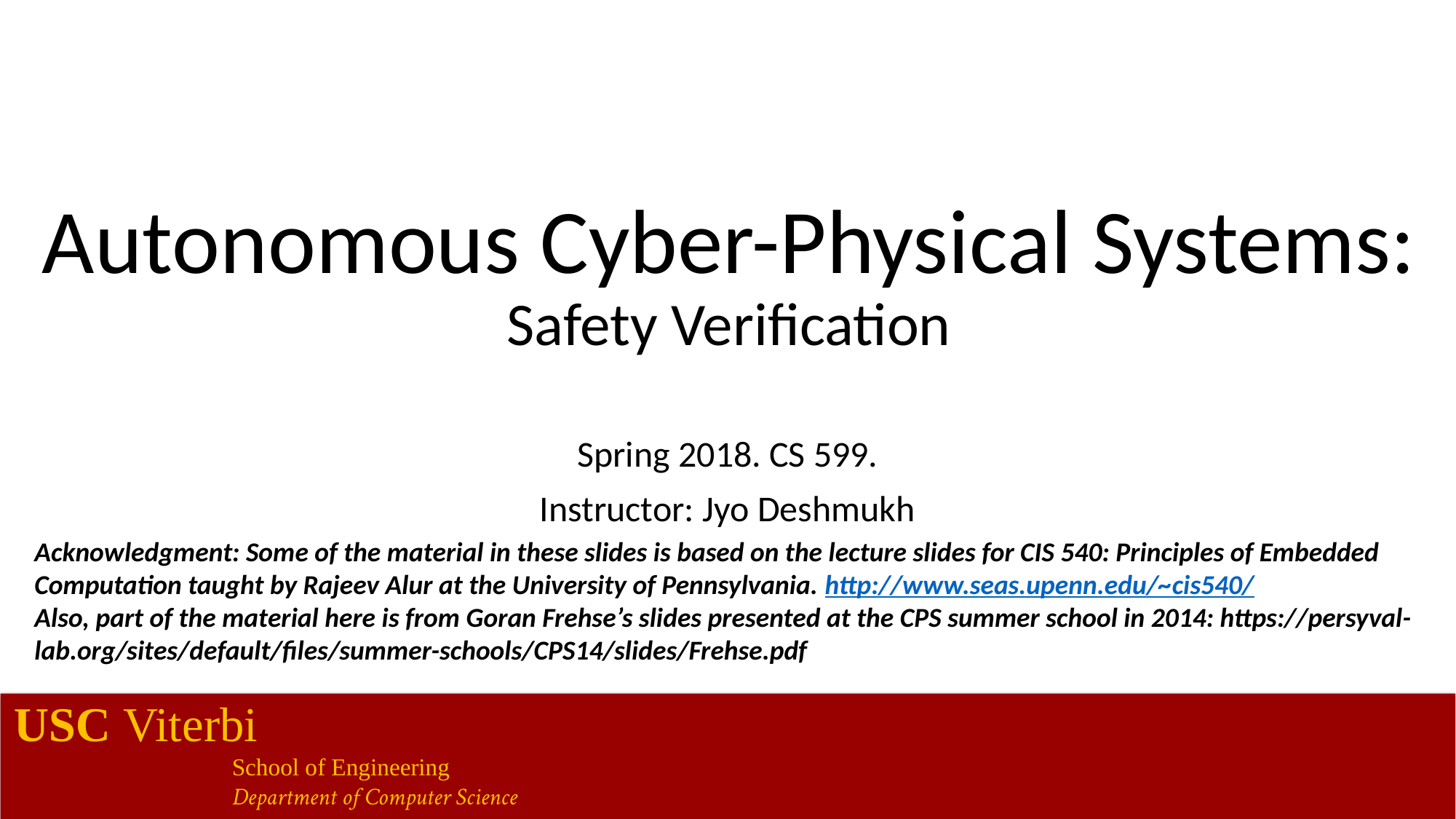

# Autonomous Cyber-Physical Systems: Safety Verification
Spring 2018. CS 599.
Instructor: Jyo Deshmukh
Acknowledgment: Some of the material in these slides is based on the lecture slides for CIS 540: Principles of Embedded Computation taught by Rajeev Alur at the University of Pennsylvania. http://www.seas.upenn.edu/~cis540/
Also, part of the material here is from Goran Frehse’s slides presented at the CPS summer school in 2014: https://persyval-lab.org/sites/default/files/summer-schools/CPS14/slides/Frehse.pdf